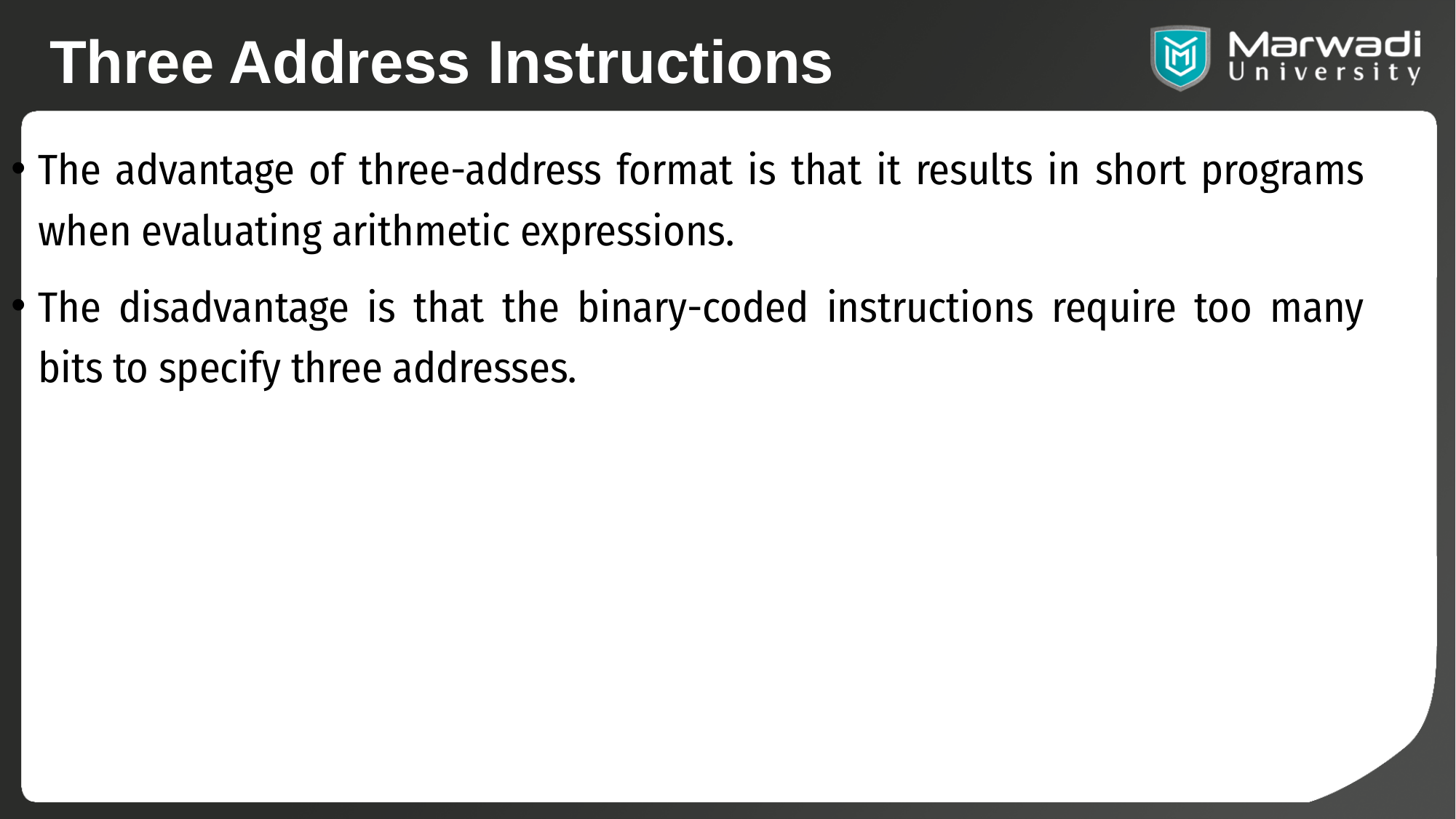

# Three Address Instructions
The advantage of three-address format is that it results in short programs when evaluating arithmetic expressions.
The disadvantage is that the binary-coded instructions require too many bits to specify three addresses.